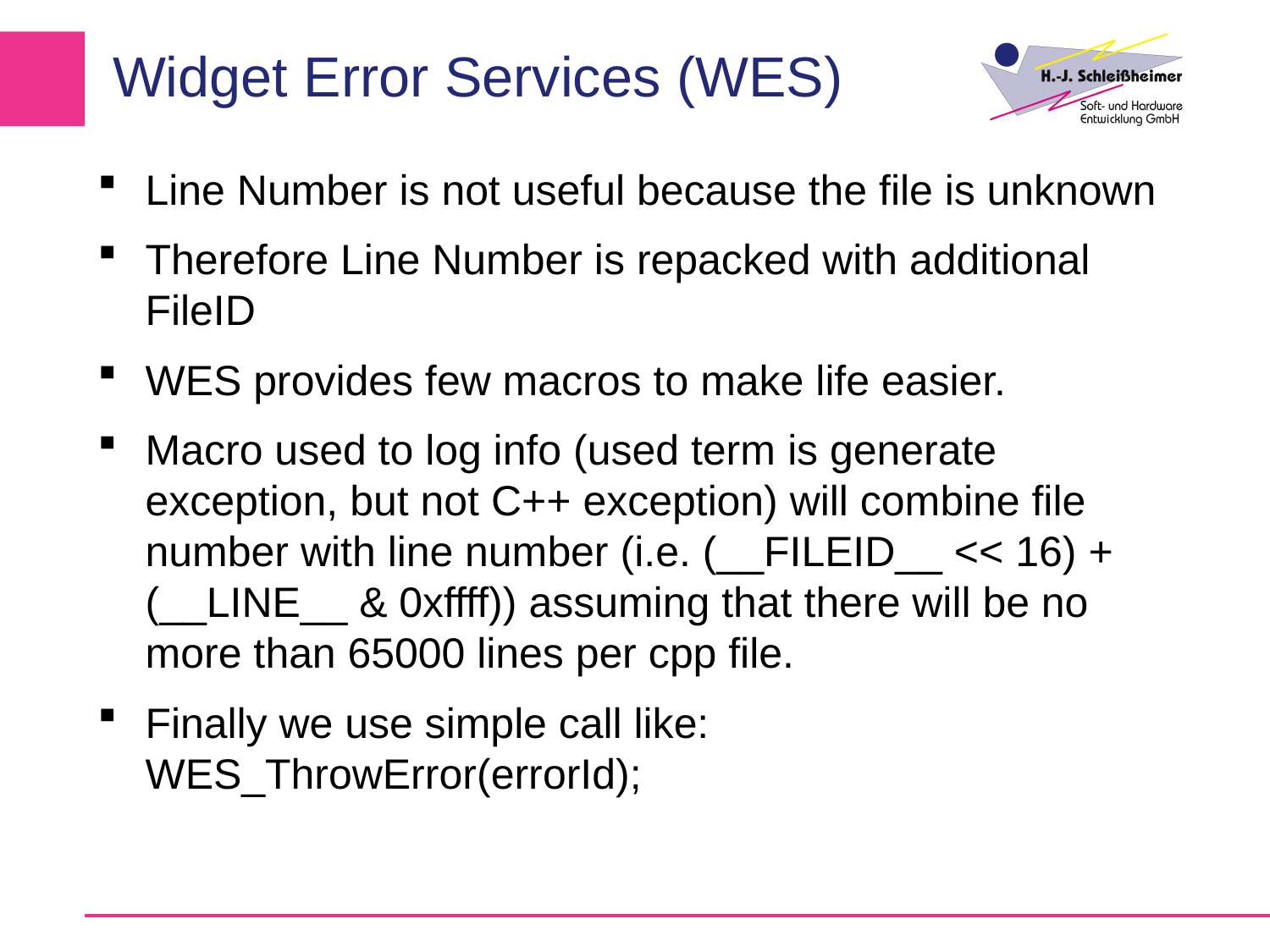

# Widget Error Services (WES)
Line Number is not useful because the file is unknown
Therefore Line Number is repacked with additional FileID
WES provides few macros to make life easier.
Macro used to log info (used term is generate exception, but not C++ exception) will combine file number with line number (i.e. (__FILEID__ << 16) + (__LINE__ & 0xffff)) assuming that there will be no more than 65000 lines per cpp file.
Finally we use simple call like: WES_ThrowError(errorId);